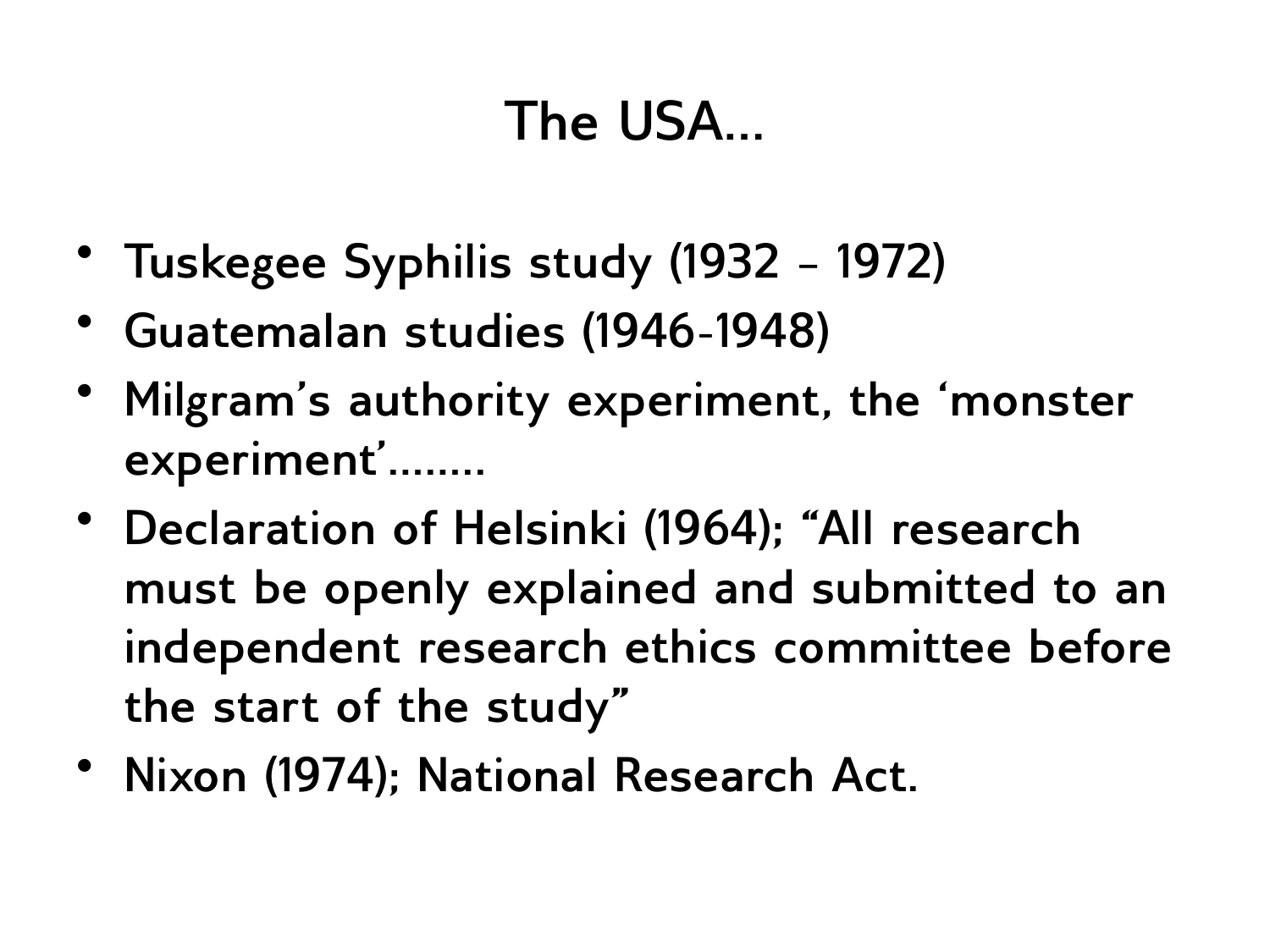

# The USA…
Tuskegee Syphilis study (1932 – 1972)
Guatemalan studies (1946-1948)
Milgram’s authority experiment, the ‘monster experiment’……..
Declaration of Helsinki (1964); “All research must be openly explained and submitted to an independent research ethics committee before the start of the study”
Nixon (1974); National Research Act.